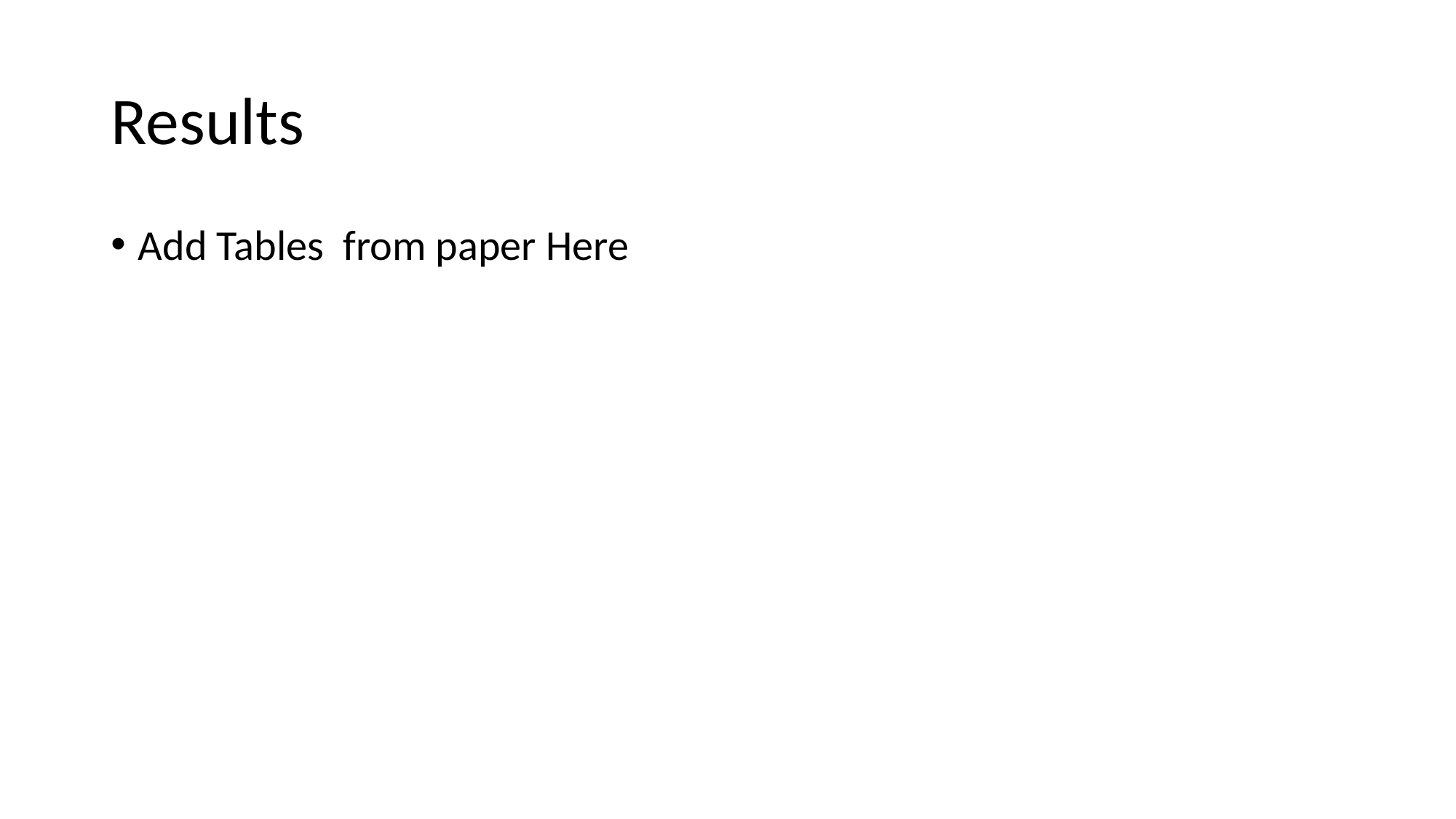

# Results
Add Tables  from paper Here